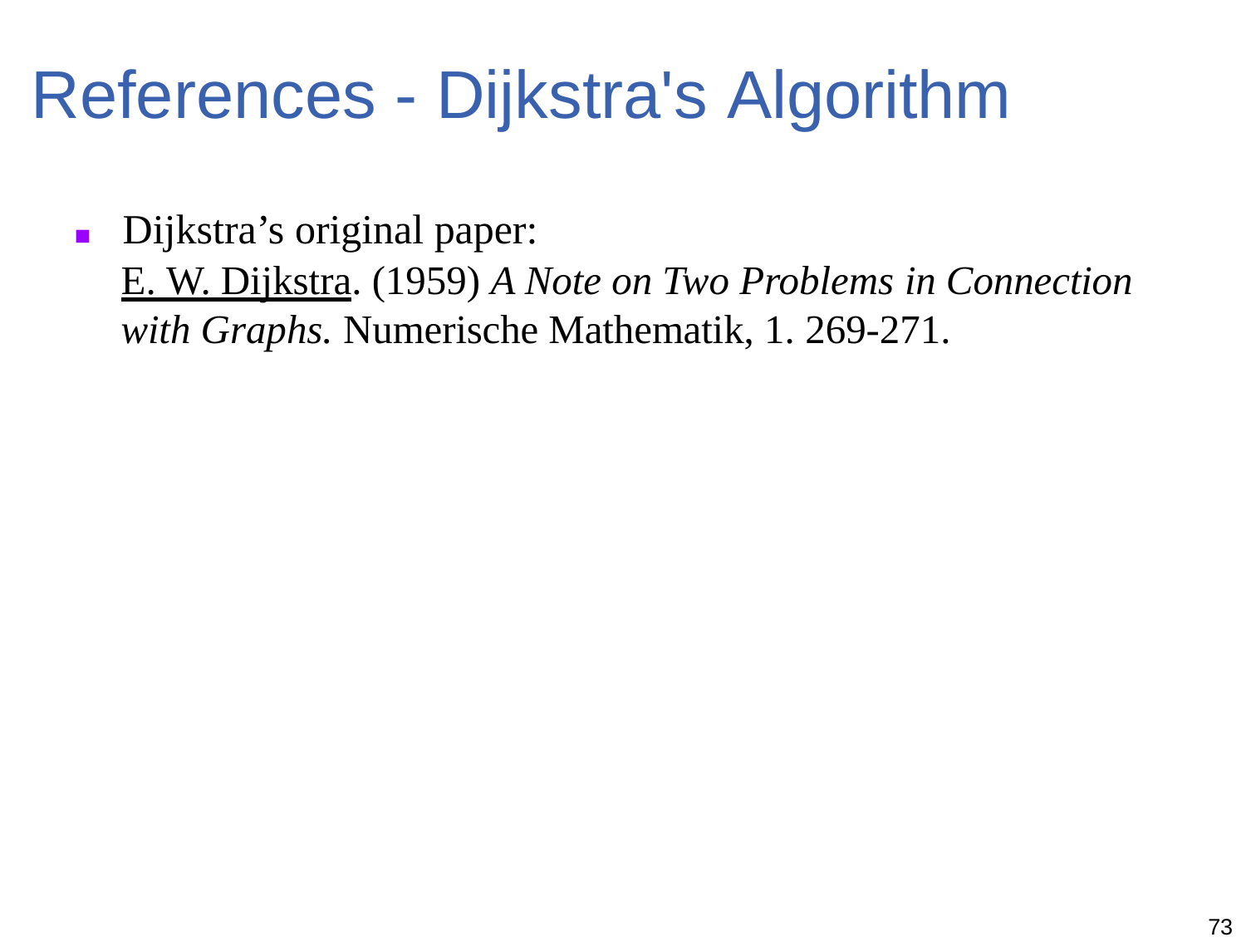

# References - Dijkstra's Algorithm
◼	Dijkstra’s original paper:
E. W. Dijkstra. (1959) A Note on Two Problems in Connection  with Graphs. Numerische Mathematik, 1. 269-271.
73